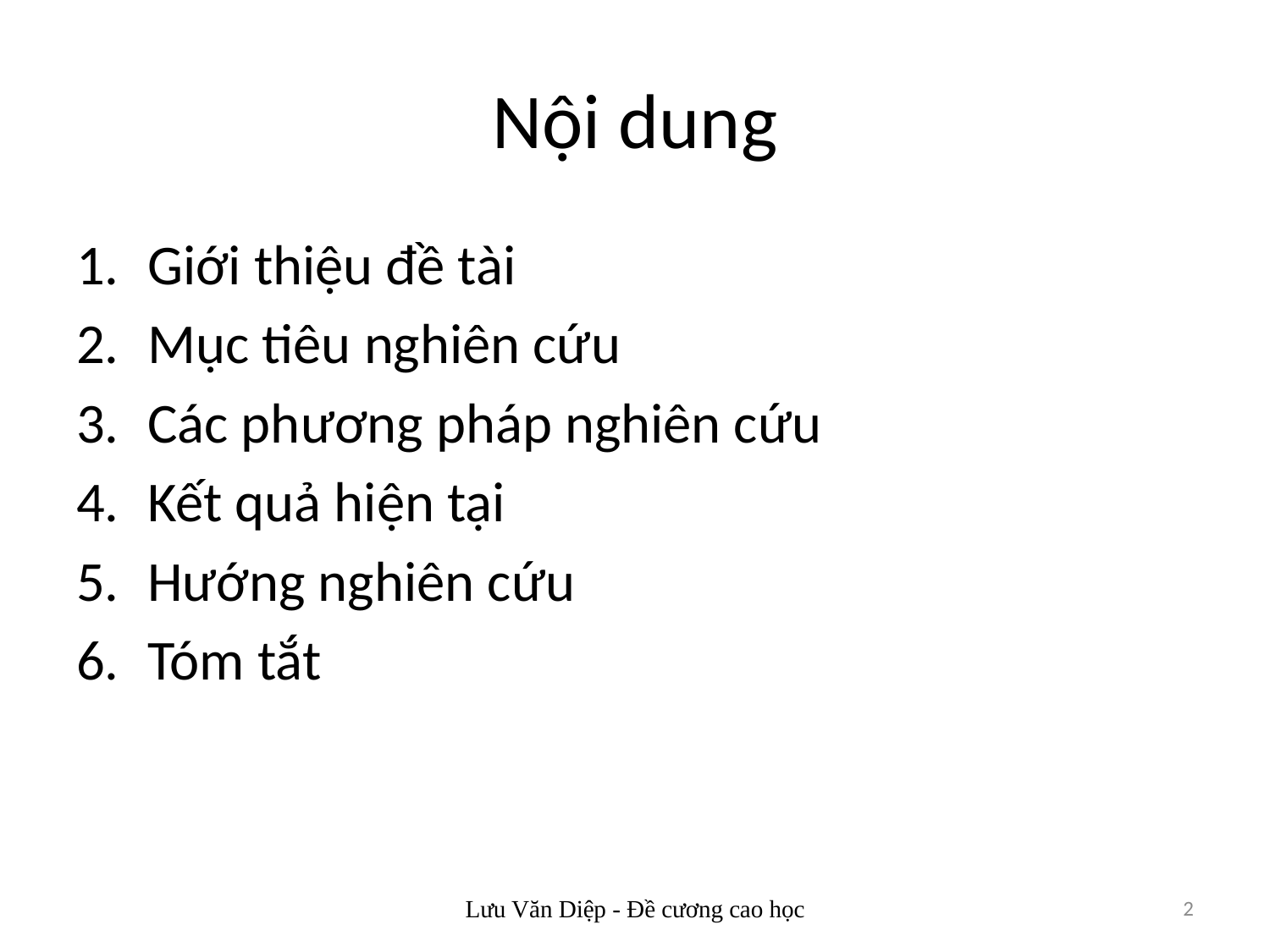

# Nội dung
Giới thiệu đề tài
Mục tiêu nghiên cứu
Các phương pháp nghiên cứu
Kết quả hiện tại
Hướng nghiên cứu
Tóm tắt
Lưu Văn Diệp - Đề cương cao học
2